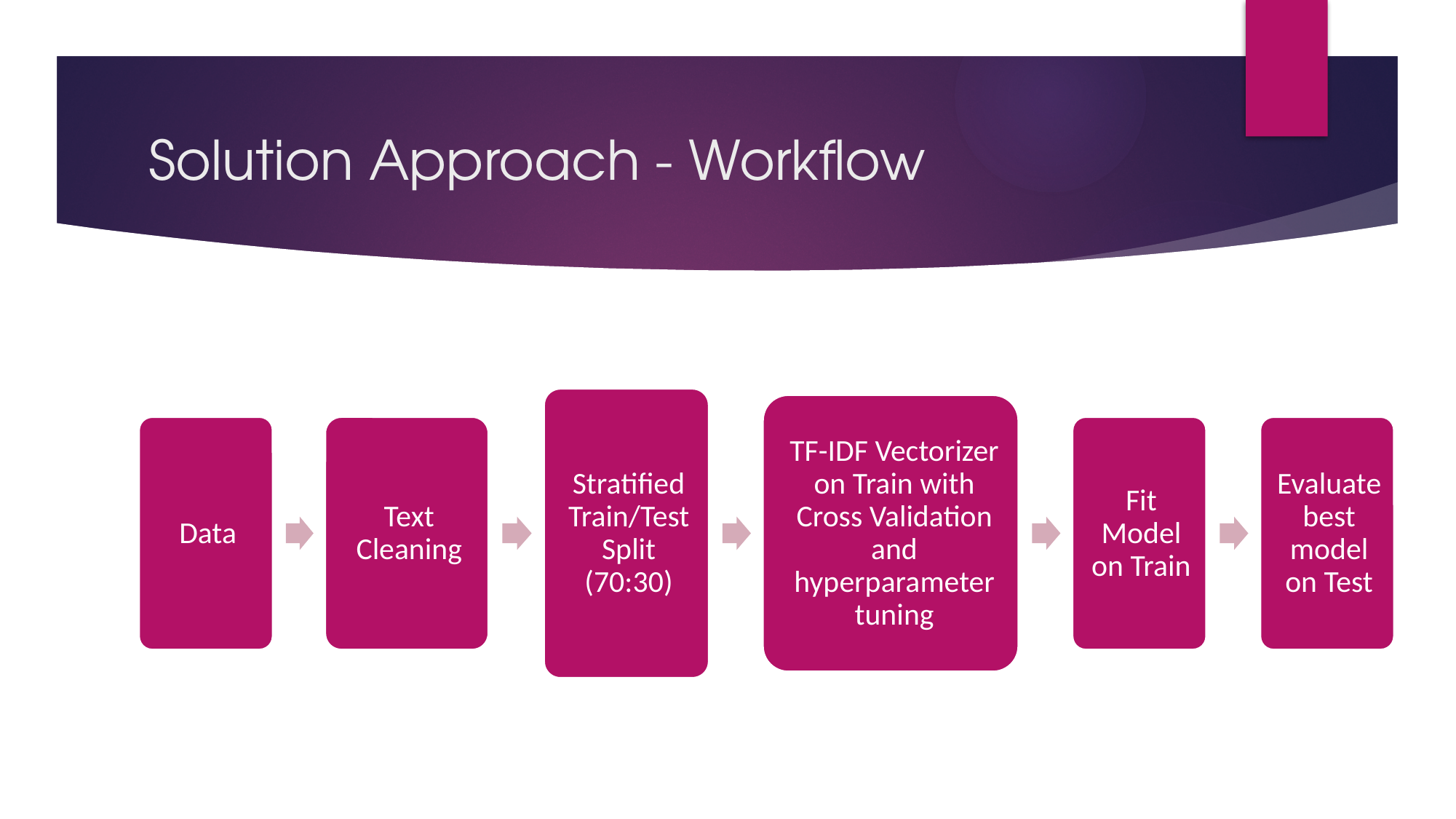

# Solution Approach - Workflow
Data

Text Cleaning

Stratified Train/Test Split (70:30)

TF-IDF Vectorizer on Train with Cross Validation and hyperparameter tuning

Fit Model on Train

Evaluate best model on Test